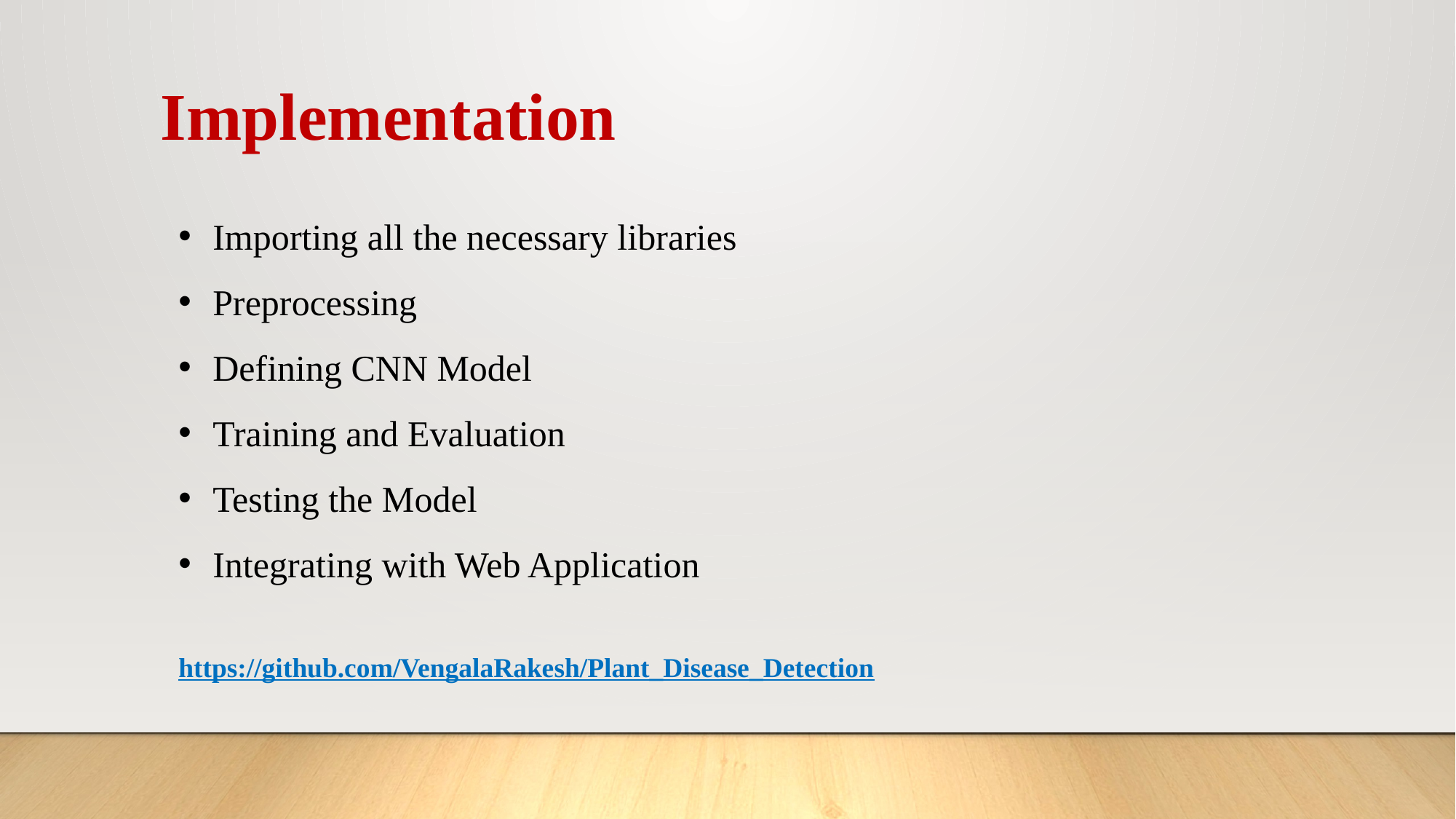

Implementation
Importing all the necessary libraries
Preprocessing
Defining CNN Model
Training and Evaluation
Testing the Model
Integrating with Web Application

https://github.com/VengalaRakesh/Plant_Disease_Detection